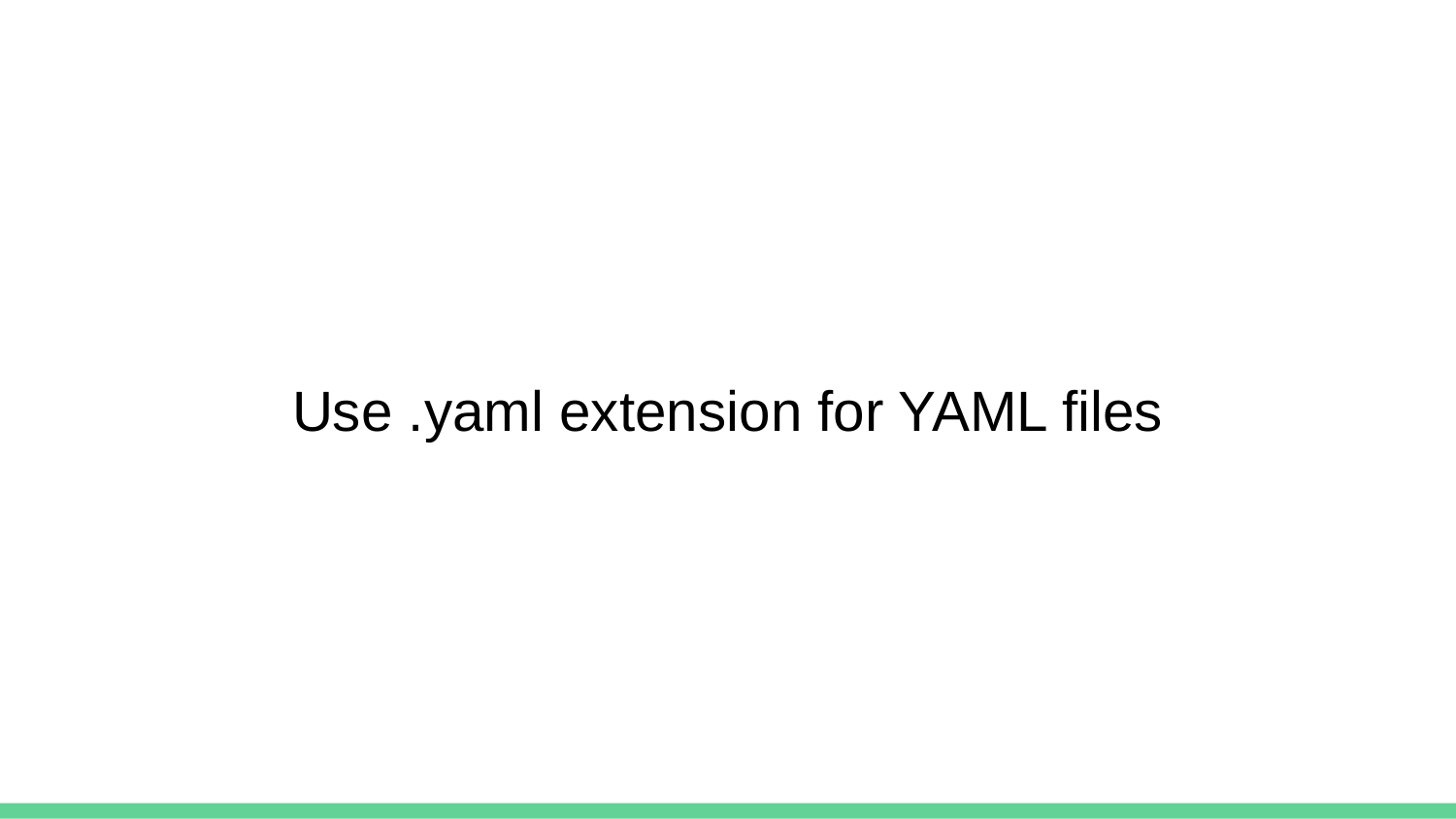

# Use .yaml extension for YAML files